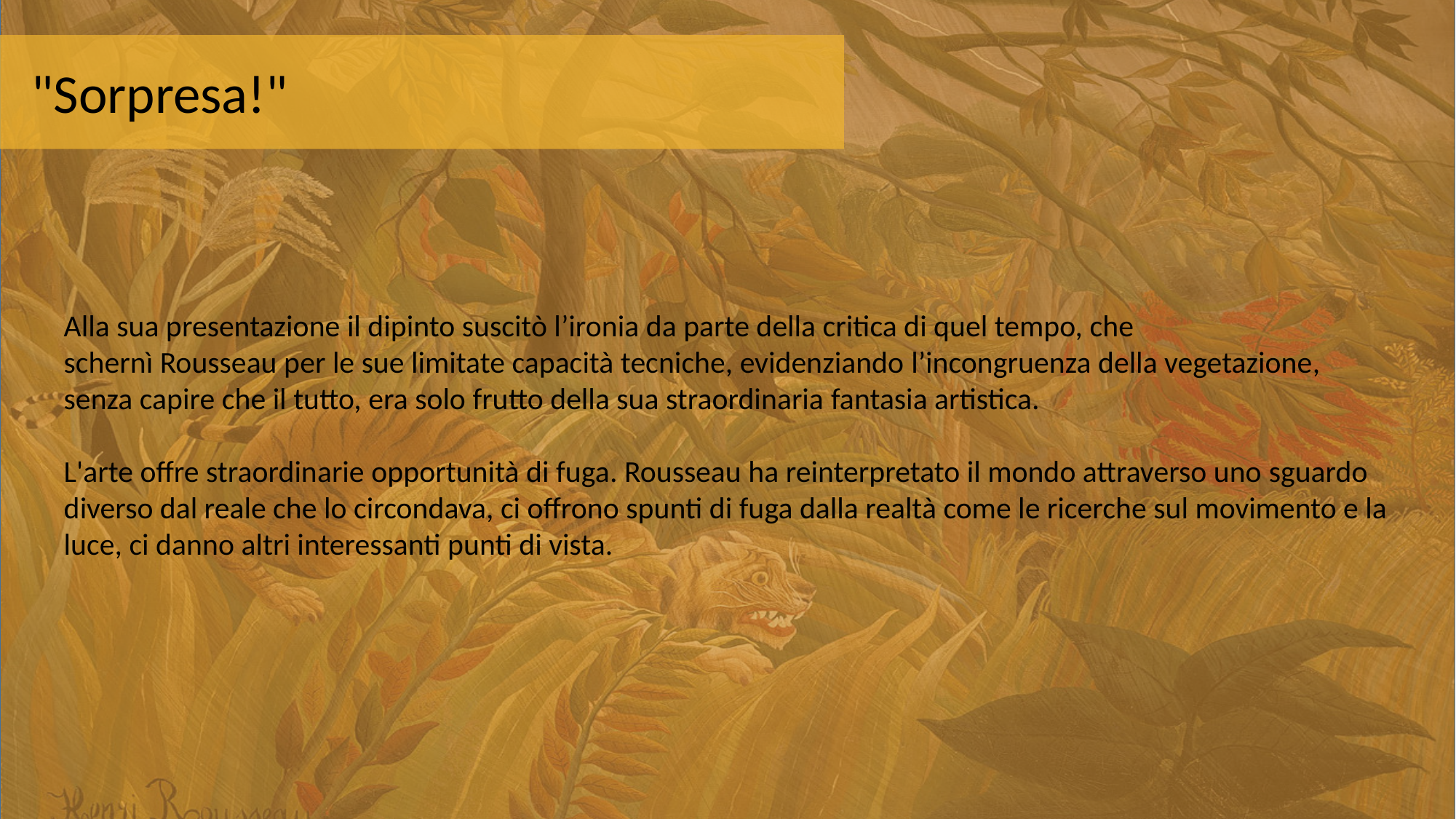

"Sorpresa!"
Alla sua presentazione il dipinto suscitò l’ironia da parte della critica di quel tempo, che schernì Rousseau per le sue limitate capacità tecniche, evidenziando l’incongruenza della vegetazione, senza capire che il tutto, era solo frutto della sua straordinaria fantasia artistica.

L'arte offre straordinarie opportunità di fuga. Rousseau ha reinterpretato il mondo attraverso uno sguardo diverso dal reale che lo circondava, ci offrono spunti di fuga dalla realtà come le ricerche sul movimento e la luce, ci danno altri interessanti punti di vista.